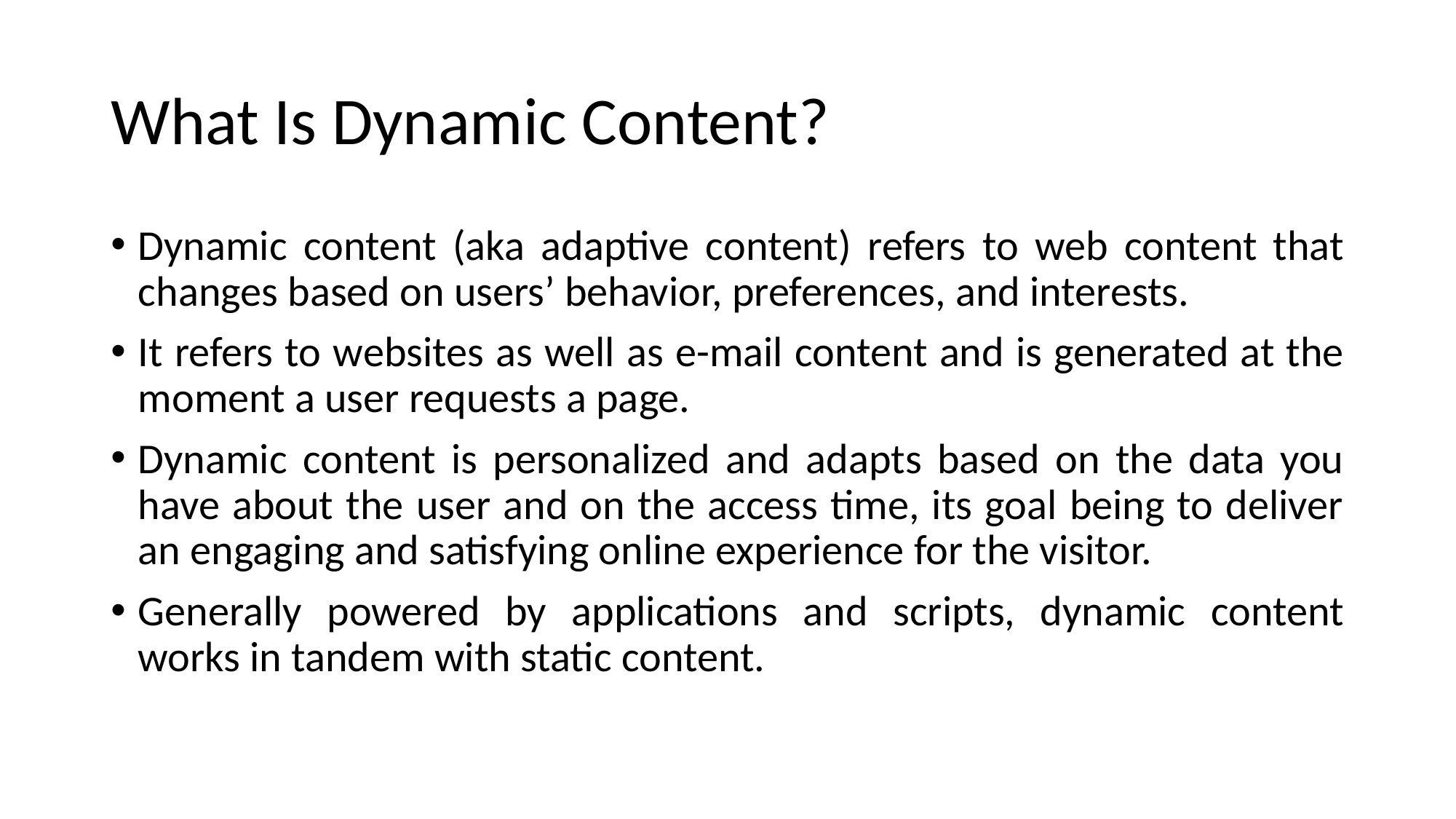

# What Is Dynamic Content?
Dynamic content (aka adaptive content) refers to web content that changes based on users’ behavior, preferences, and interests.
It refers to websites as well as e-mail content and is generated at the moment a user requests a page.
Dynamic content is personalized and adapts based on the data you have about the user and on the access time, its goal being to deliver an engaging and satisfying online experience for the visitor.
Generally powered by applications and scripts, dynamic content works in tandem with static content.